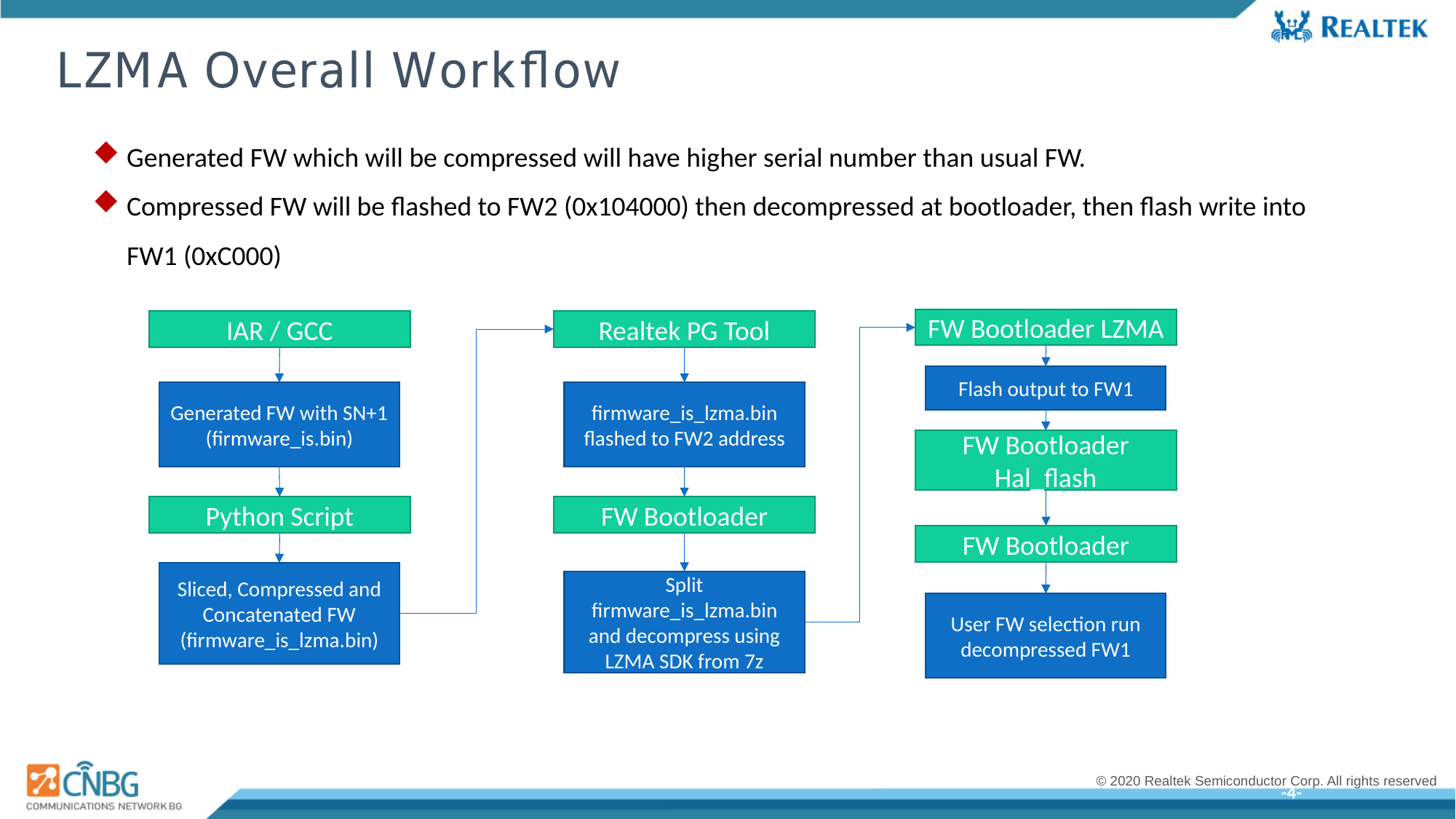

# LZMA Overall Workflow
Generated FW which will be compressed will have higher serial number than usual FW.
Compressed FW will be flashed to FW2 (0x104000) then decompressed at bootloader, then flash write into FW1 (0xC000)
FW Bootloader LZMA
IAR / GCC
Realtek PG Tool
Flash output to FW1
Generated FW with SN+1
(firmware_is.bin)
firmware_is_lzma.bin flashed to FW2 address
FW Bootloader Hal_flash
Python Script
FW Bootloader
FW Bootloader
Sliced, Compressed and Concatenated FW (firmware_is_lzma.bin)
Split firmware_is_lzma.bin and decompress using LZMA SDK from 7z
User FW selection run decompressed FW1
-4-